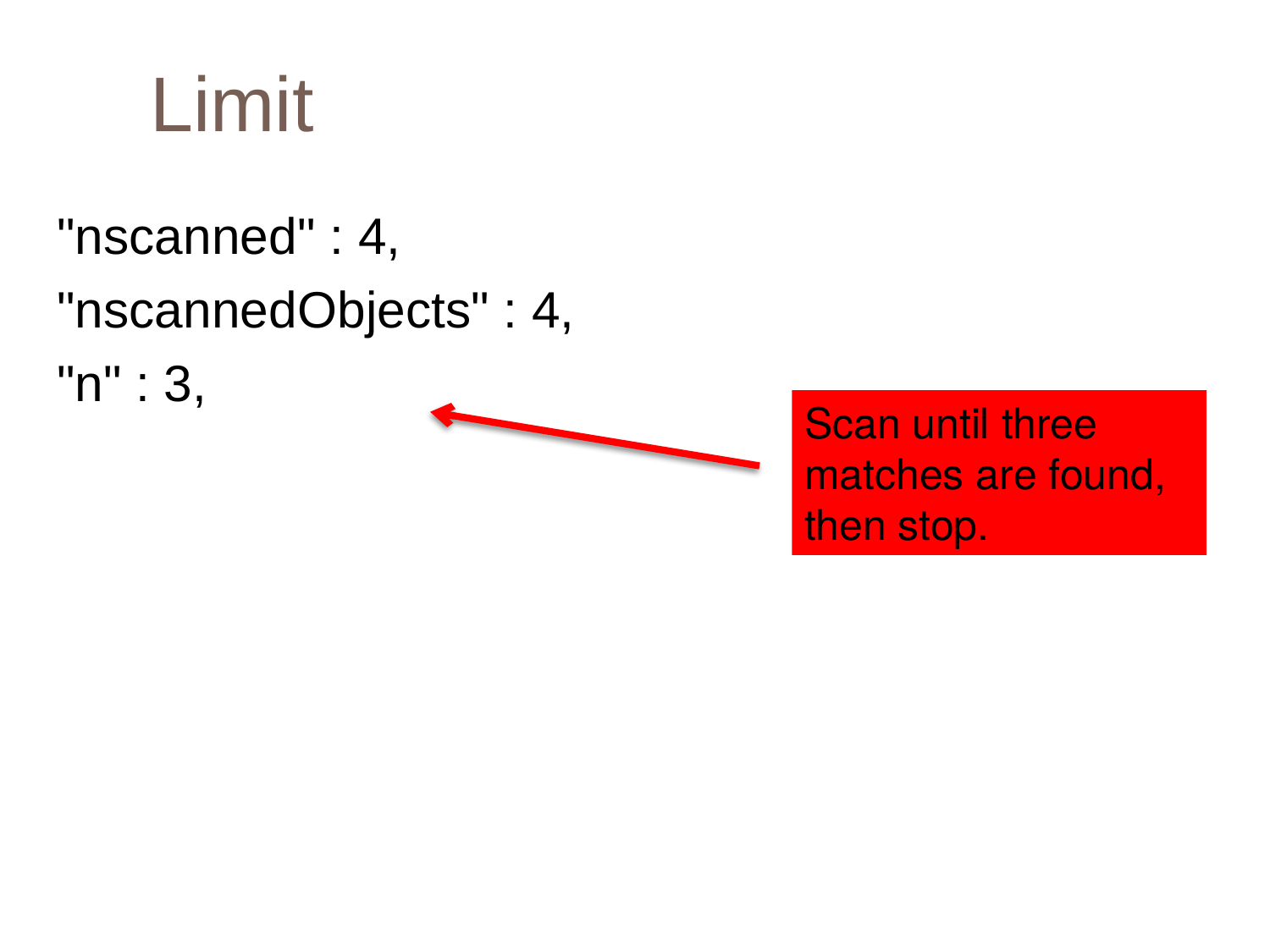

Limit
	"nscanned" : 4,
	"nscannedObjects" : 4,
	"n" : 3,
Scan until three matches are found, then stop.